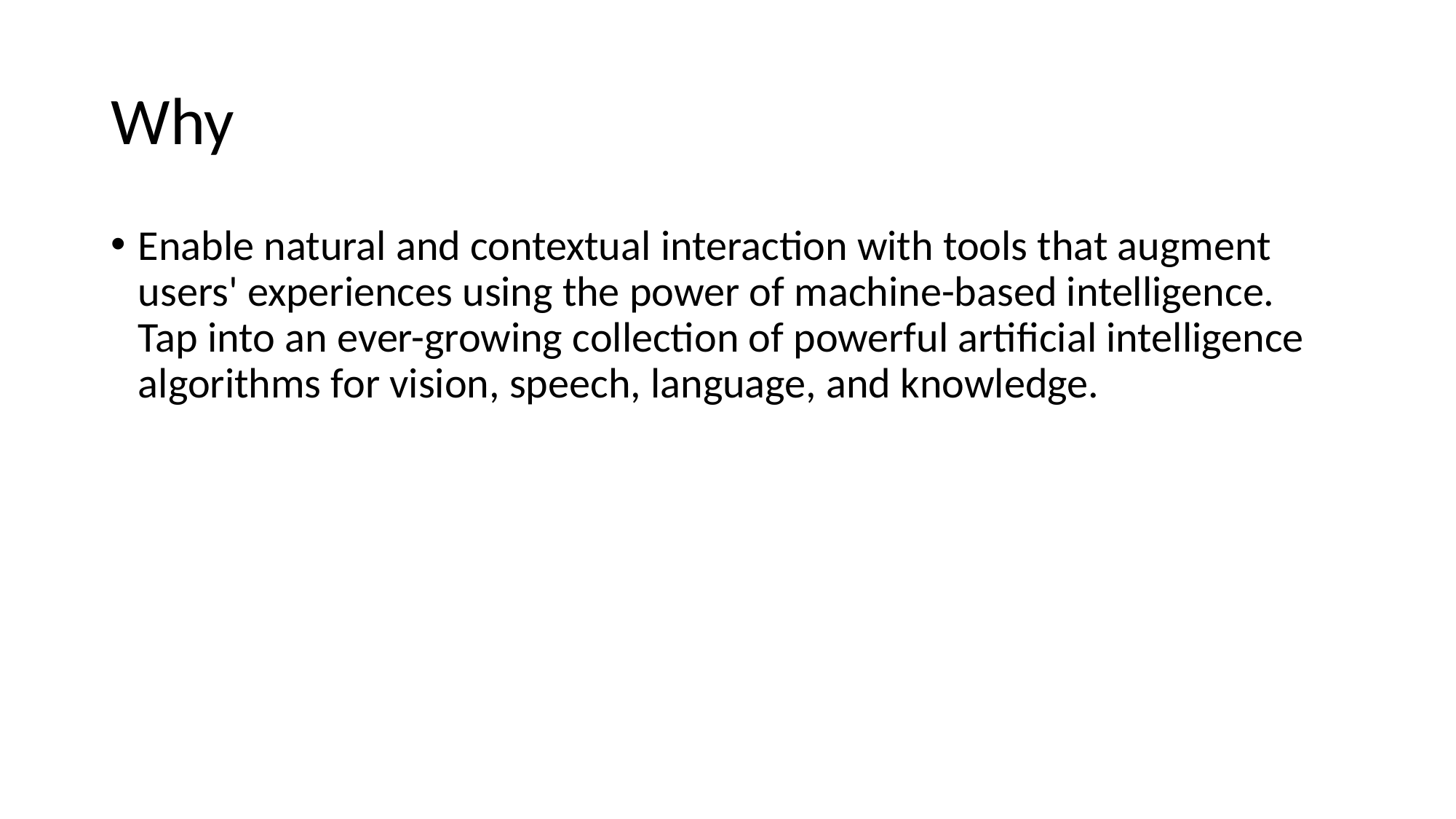

# Why
Enable natural and contextual interaction with tools that augment users' experiences using the power of machine-based intelligence. Tap into an ever-growing collection of powerful artificial intelligence algorithms for vision, speech, language, and knowledge.